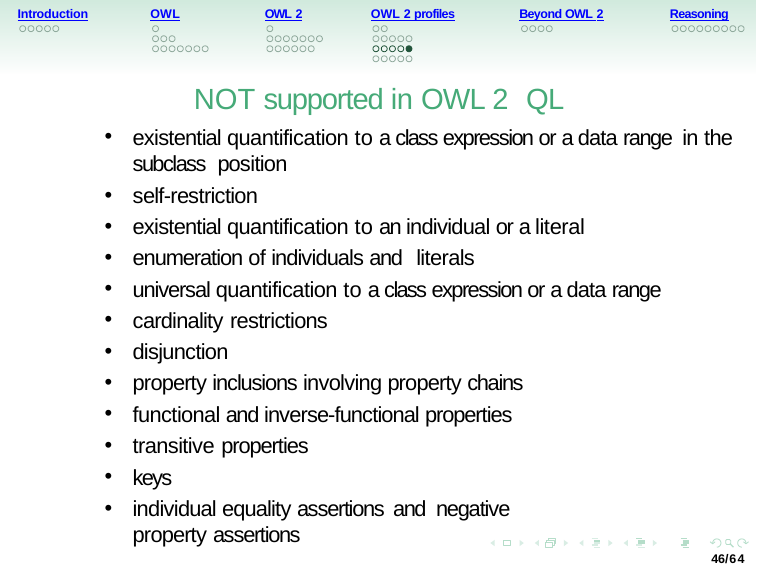

Introduction
OWL
OWL 2
OWL 2 profiles
Beyond OWL 2
Reasoning

NOT supported in OWL 2  QL
existential quantification to a class expression or a data range  in the subclass  position
self-restriction
existential quantification to an individual or a literal
enumeration of individuals and  literals
universal quantification to a class expression or a data range
cardinality restrictions
disjunction
property inclusions involving property chains
functional and inverse-functional properties
transitive properties
keys
individual equality assertions  and  negative  property assertions

46/64